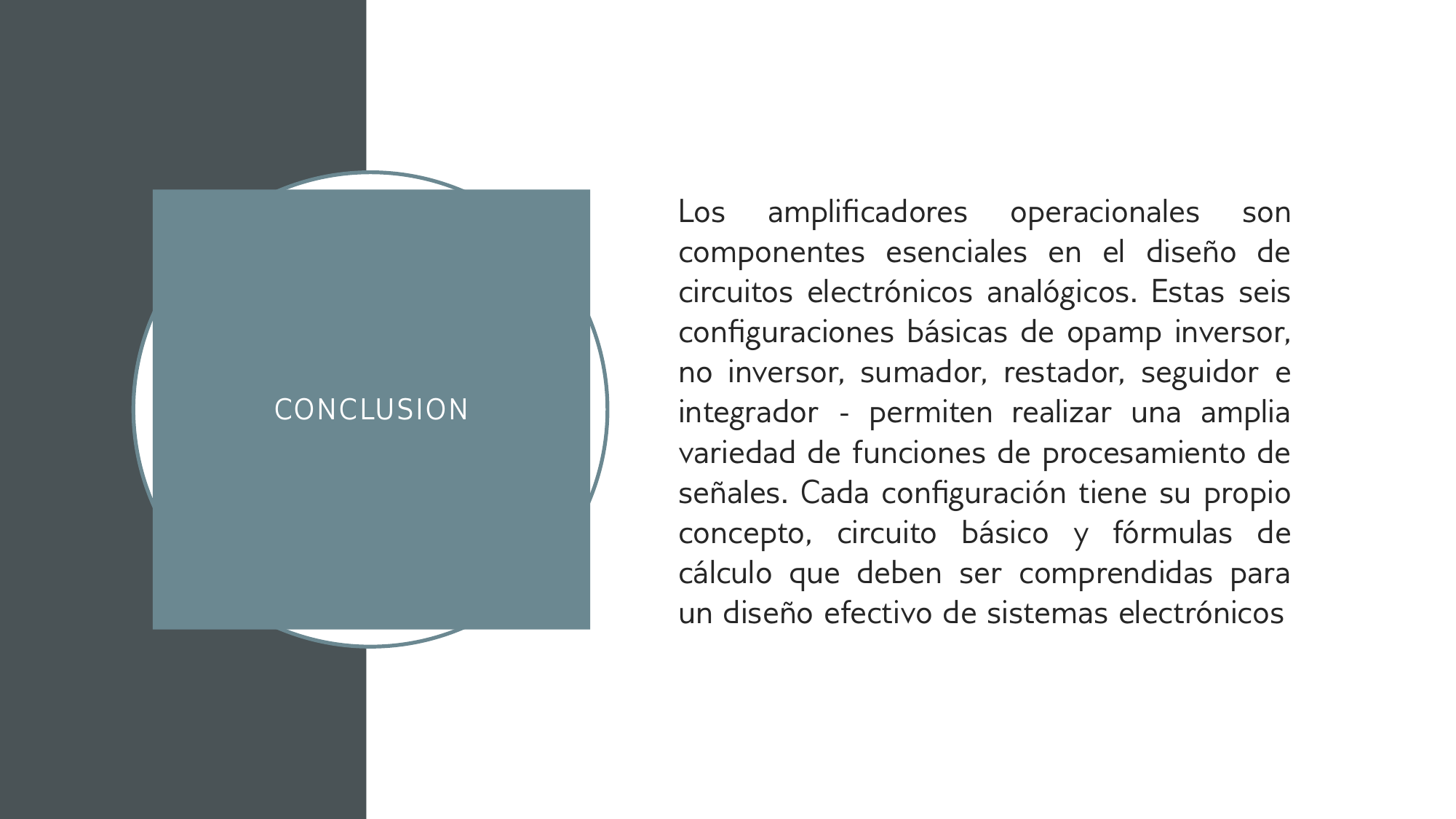

Los amplificadores operacionales son componentes esenciales en el diseño de circuitos electrónicos analógicos. Estas seis configuraciones básicas de opamp inversor, no inversor, sumador, restador, seguidor e integrador - permiten realizar una amplia variedad de funciones de procesamiento de señales. Cada configuración tiene su propio concepto, circuito básico y fórmulas de cálculo que deben ser comprendidas para un diseño efectivo de sistemas electrónicos

# conclusion